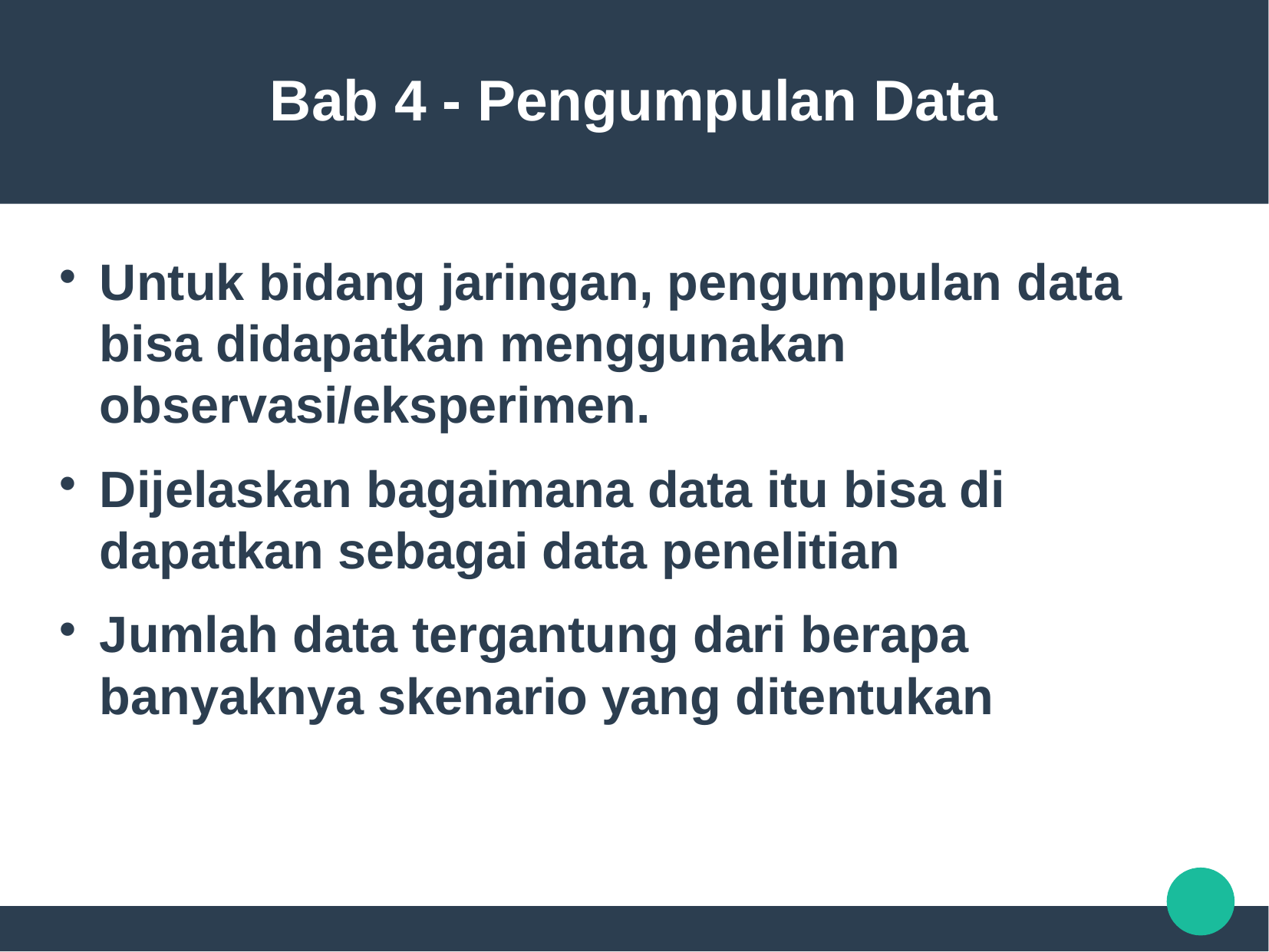

Bab 4 - Pengumpulan Data
Untuk bidang jaringan, pengumpulan data bisa didapatkan menggunakan observasi/eksperimen.
Dijelaskan bagaimana data itu bisa di dapatkan sebagai data penelitian
Jumlah data tergantung dari berapa banyaknya skenario yang ditentukan